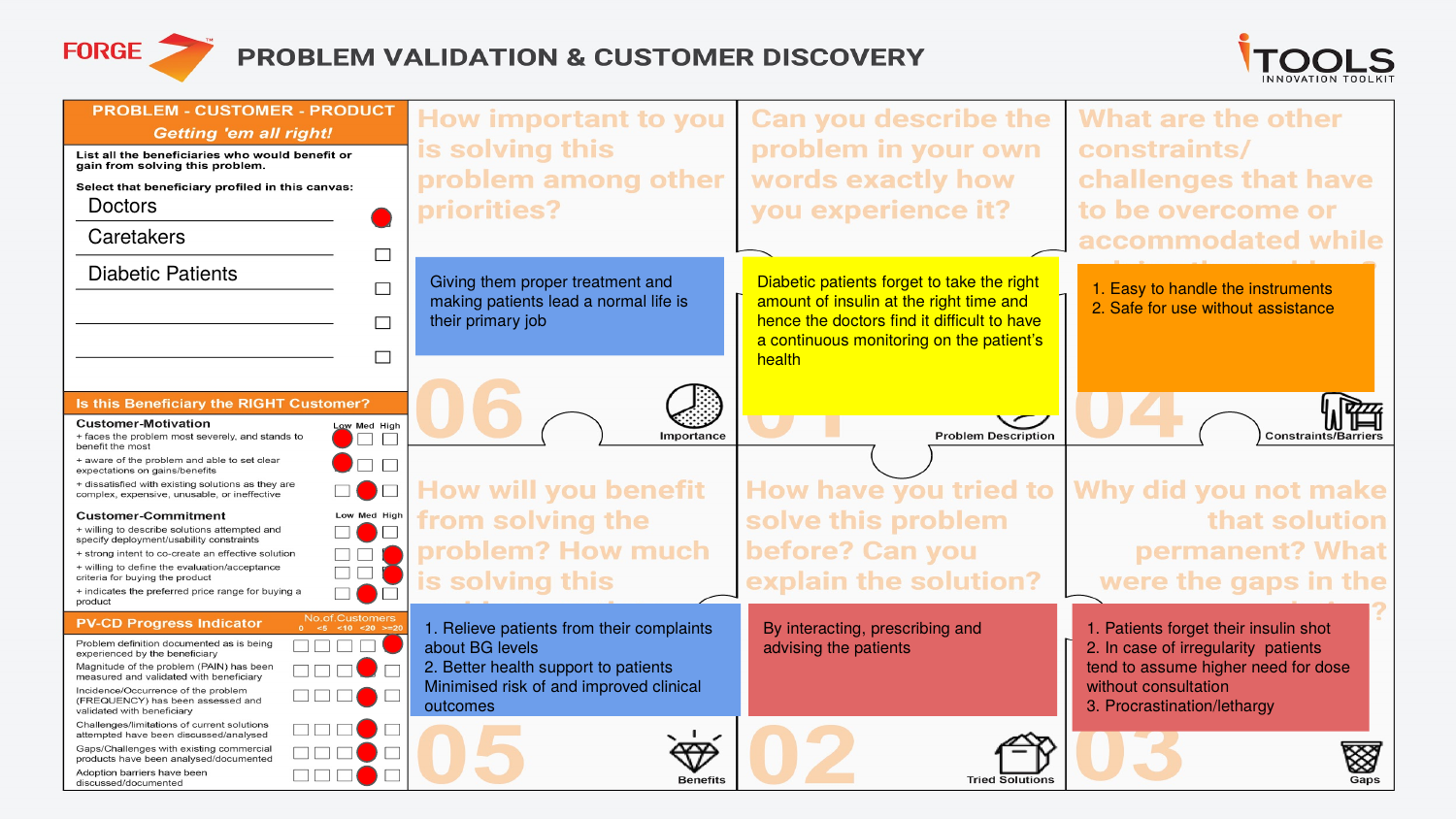

Giving them proper treatment and making patients lead a normal life is their primary job

Diabetic patients forget to take the right amount of insulin at the right time and hence the doctors find it difficult to have a continuous monitoring on the patient’s health

1. Easy to handle the instruments
2. Safe for use without assistance

1. Relieve patients from their complaints about BG levels
2. Better health support to patients
Minimised risk of and improved clinical outcomes

By interacting, prescribing and advising the patients

1. Patients forget their insulin shot
2. In case of irregularity  patients tend to assume higher need for dose without consultation
3. Procrastination/lethargy

Doctors

Caretakers

Diabetic Patients